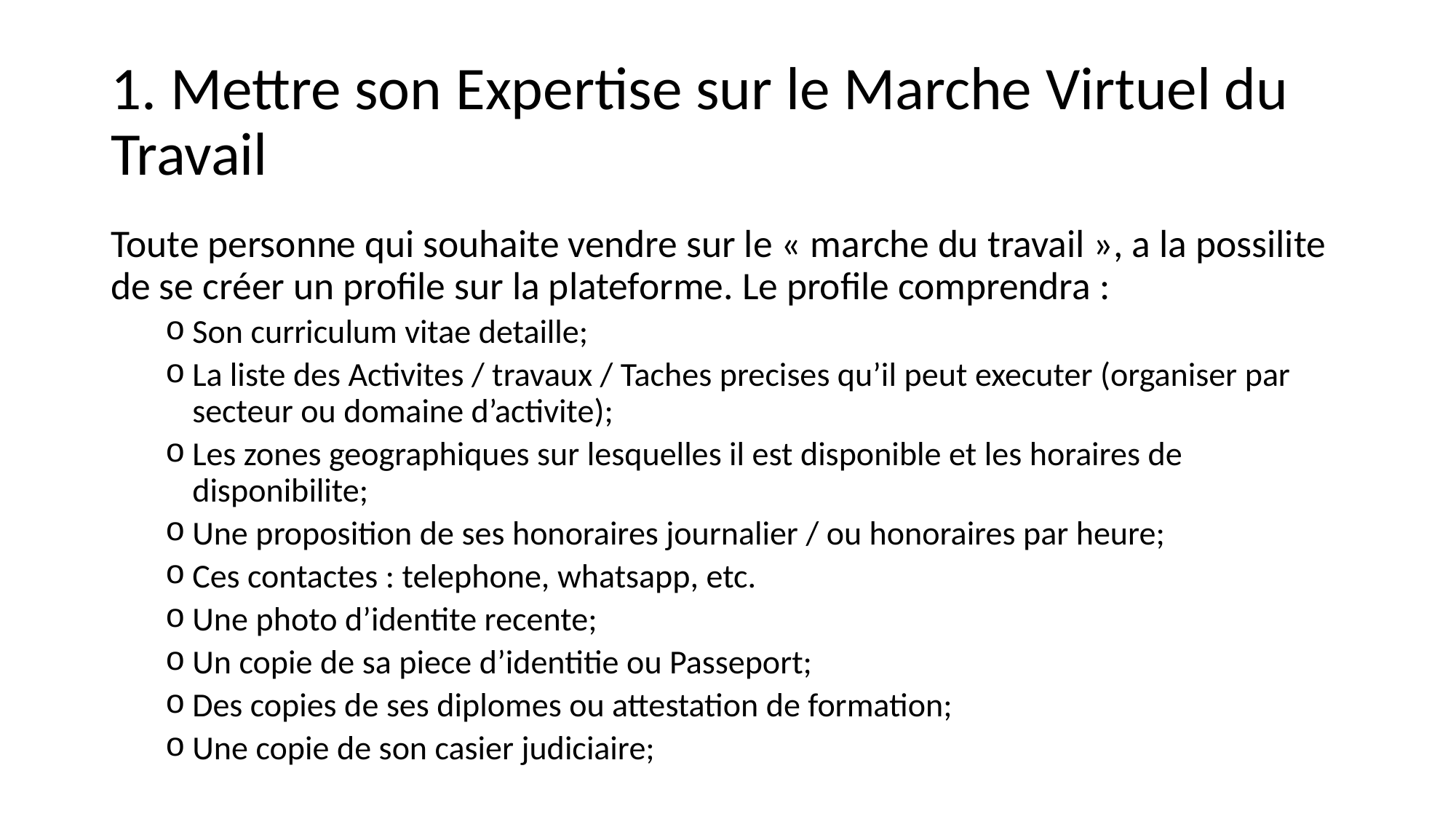

# 1. Mettre son Expertise sur le Marche Virtuel du Travail
Toute personne qui souhaite vendre sur le « marche du travail », a la possilite de se créer un profile sur la plateforme. Le profile comprendra :
Son curriculum vitae detaille;
La liste des Activites / travaux / Taches precises qu’il peut executer (organiser par secteur ou domaine d’activite);
Les zones geographiques sur lesquelles il est disponible et les horaires de disponibilite;
Une proposition de ses honoraires journalier / ou honoraires par heure;
Ces contactes : telephone, whatsapp, etc.
Une photo d’identite recente;
Un copie de sa piece d’identitie ou Passeport;
Des copies de ses diplomes ou attestation de formation;
Une copie de son casier judiciaire;